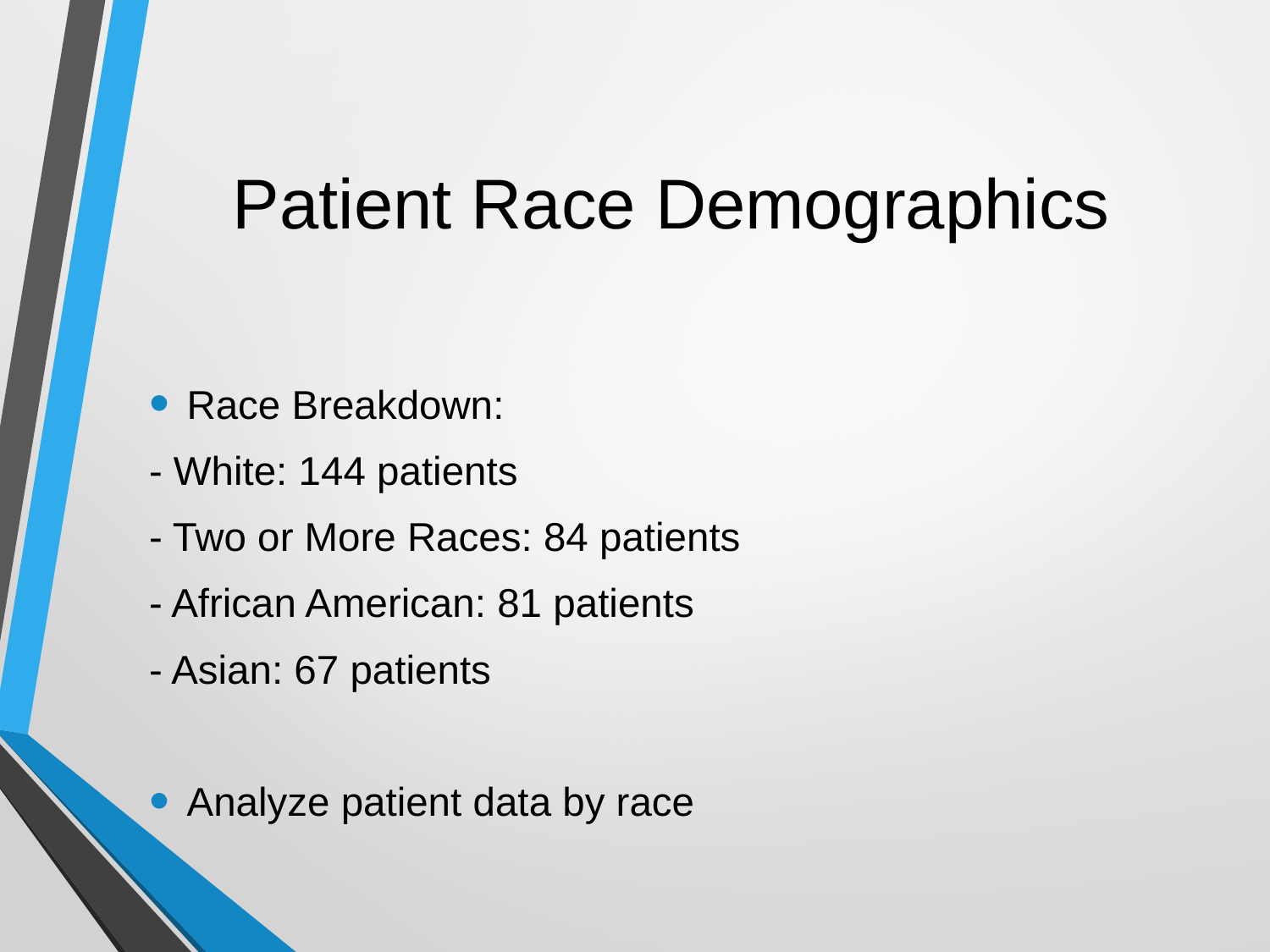

# Patient Race Demographics
Race Breakdown:
- White: 144 patients
- Two or More Races: 84 patients
- African American: 81 patients
- Asian: 67 patients

Analyze patient data by race